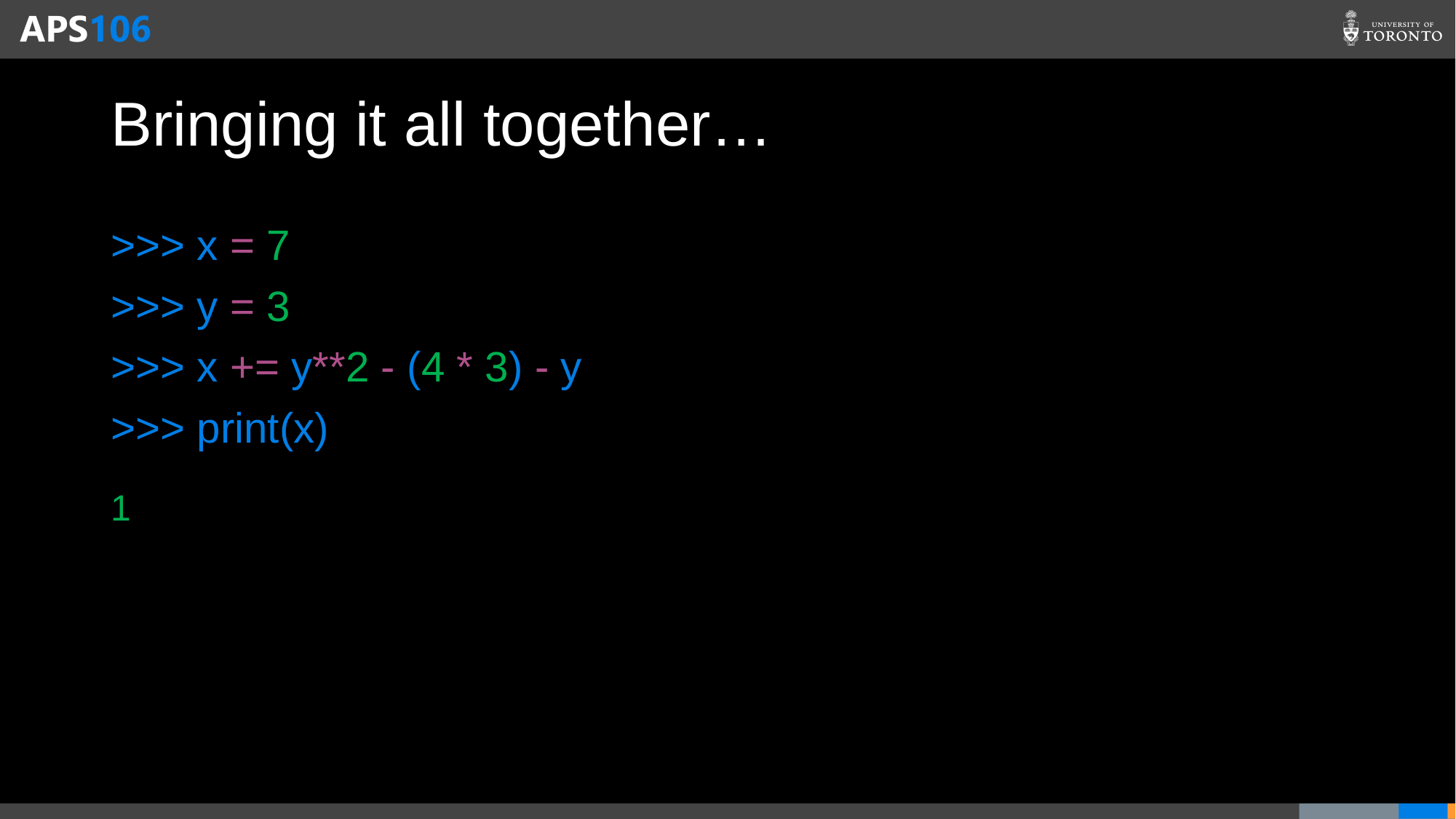

# Bringing it all together…
>>> x = 7
>>> y = 3
>>> x += y**2 - (4 * 3) - y
>>> print(x)

1